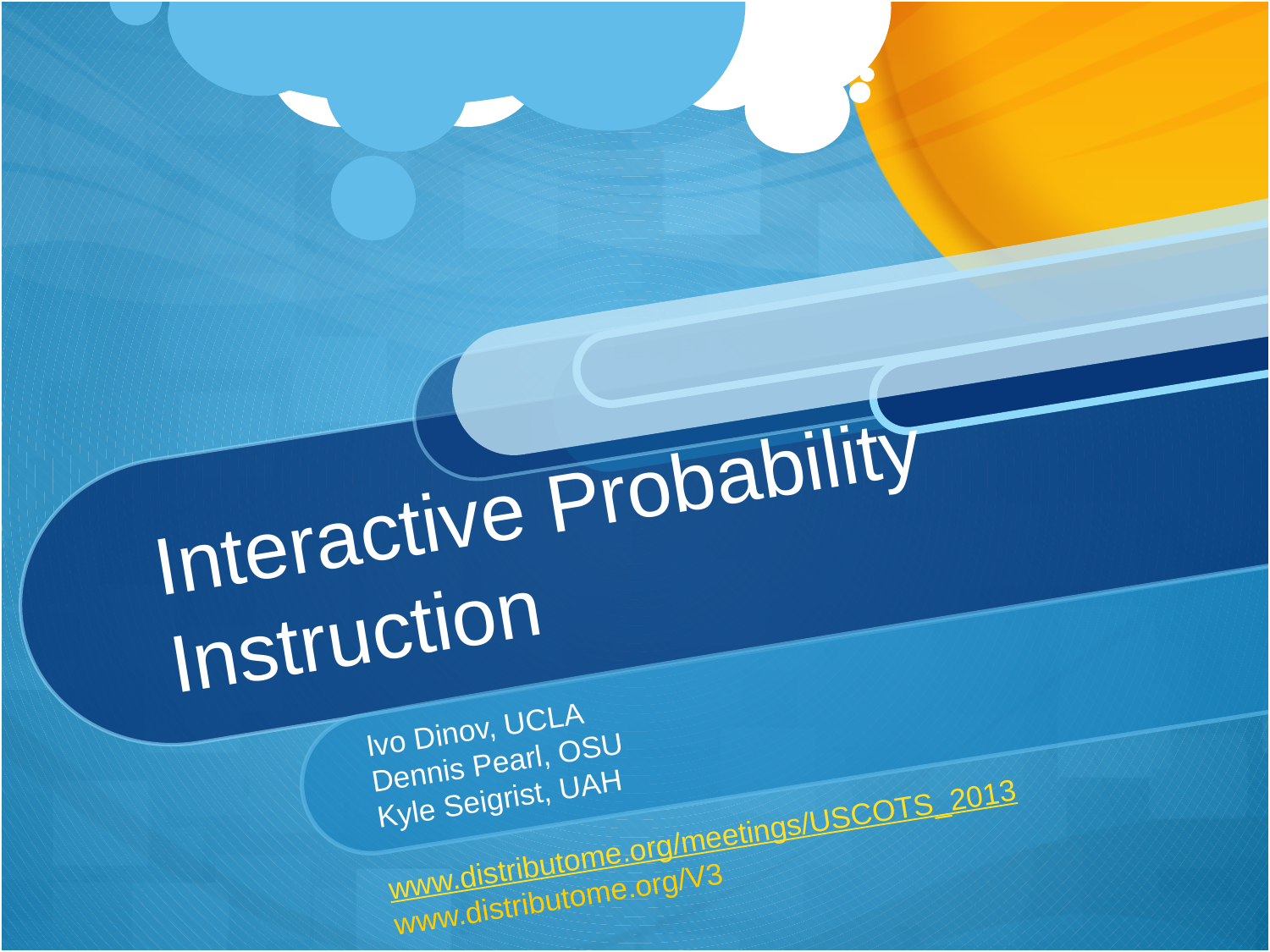

# Interactive Probability Instruction
Ivo Dinov, UCLA
Dennis Pearl, OSU
Kyle Seigrist, UAH

www.distributome.org/meetings/USCOTS_2013
www.distributome.org/V3